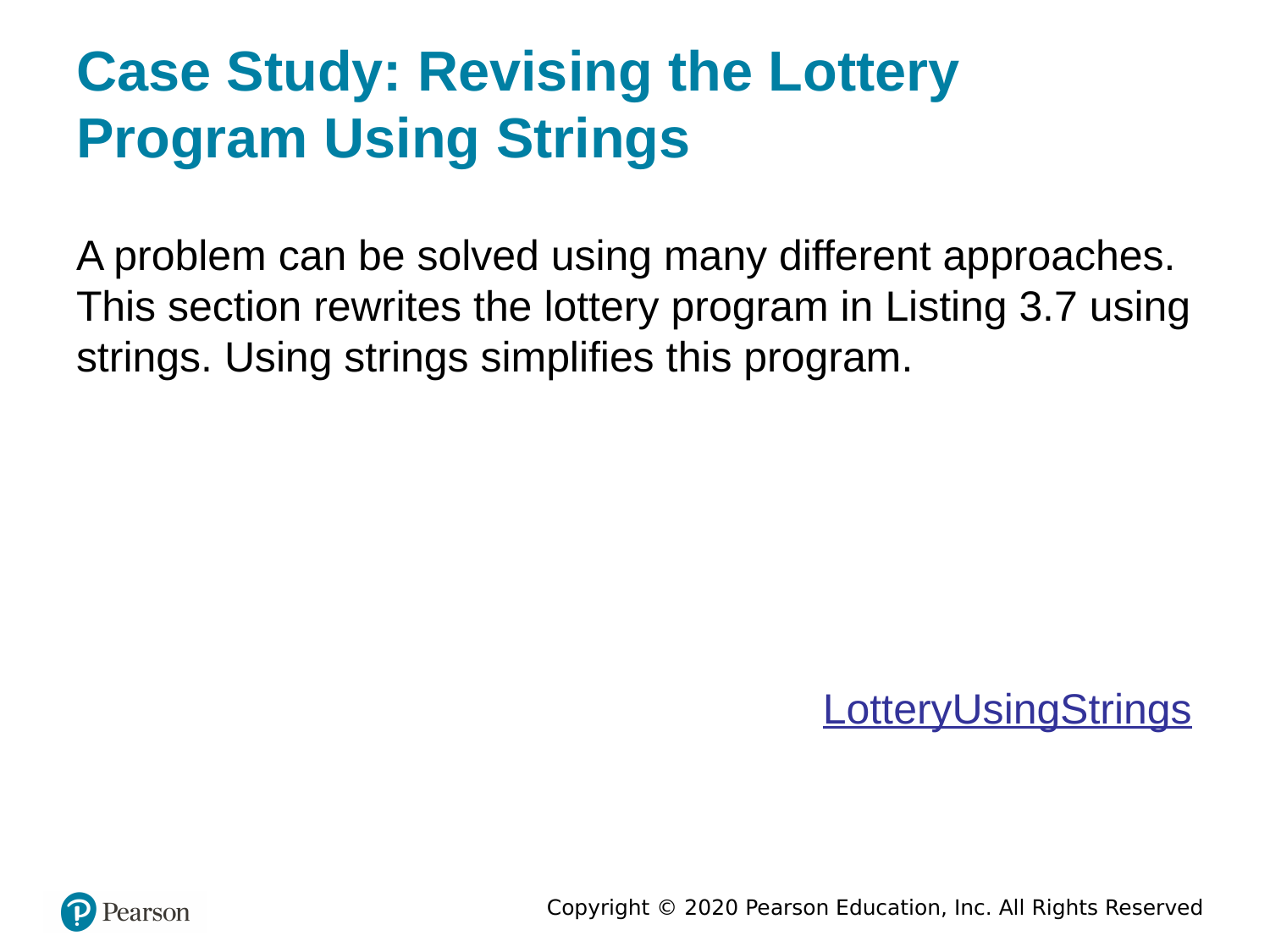

# Case Study: Revising the Lottery Program Using Strings
A problem can be solved using many different approaches. This section rewrites the lottery program in Listing 3.7 using strings. Using strings simplifies this program.
LotteryUsingStrings